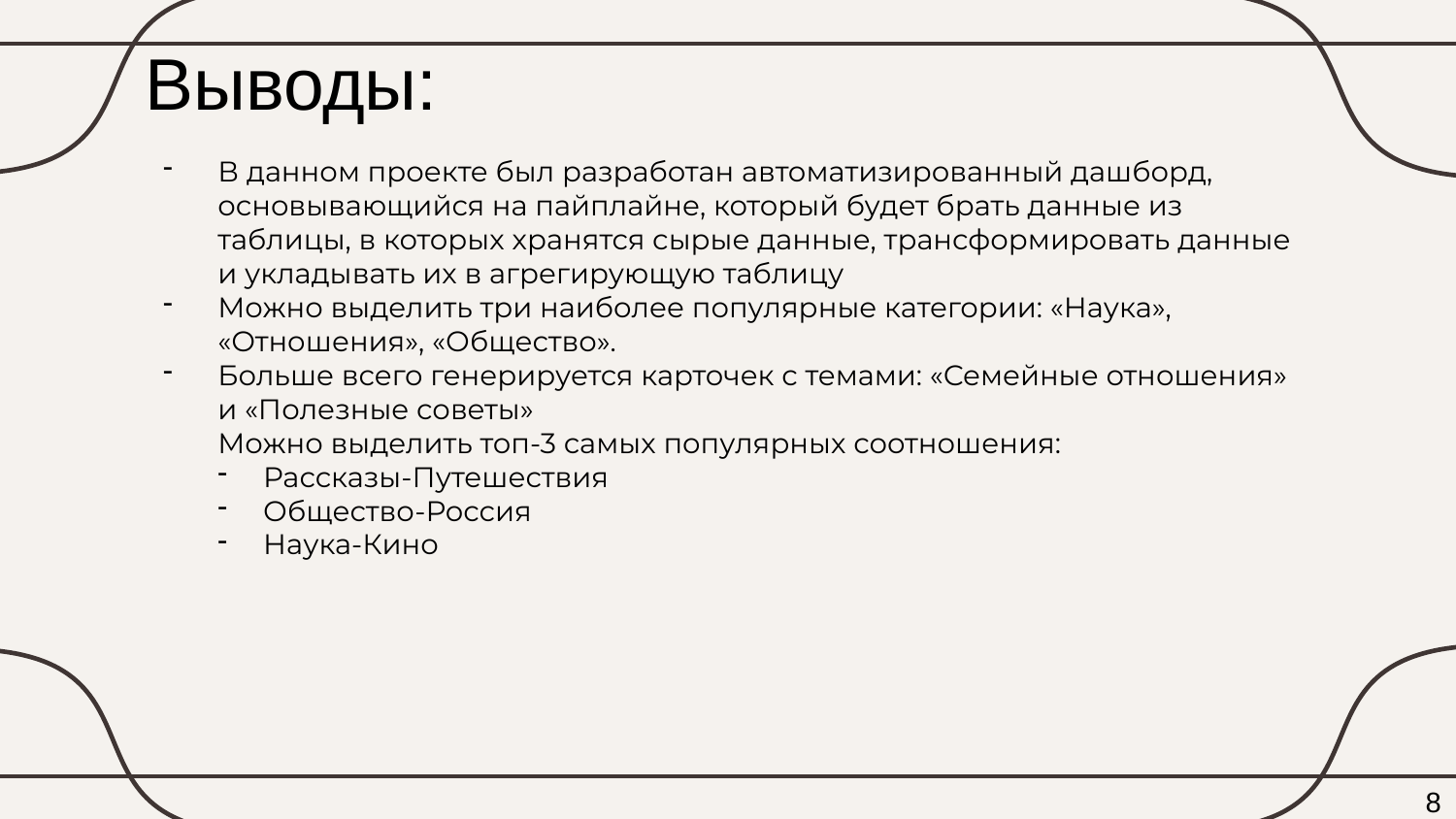

# Выводы:
В данном проекте был разработан автоматизированный дашборд, основывающийся на пайплайне, который будет брать данные из таблицы, в которых хранятся сырые данные, трансформировать данные и укладывать их в агрегирующую таблицу
Можно выделить три наиболее популярные категории: «Наука», «Отношения», «Общество».
Больше всего генерируется карточек с темами: «Семейные отношения» и «Полезные советы»
	Можно выделить топ-3 самых популярных соотношения:
Рассказы-Путешествия
Общество-Россия
Наука-Кино

8